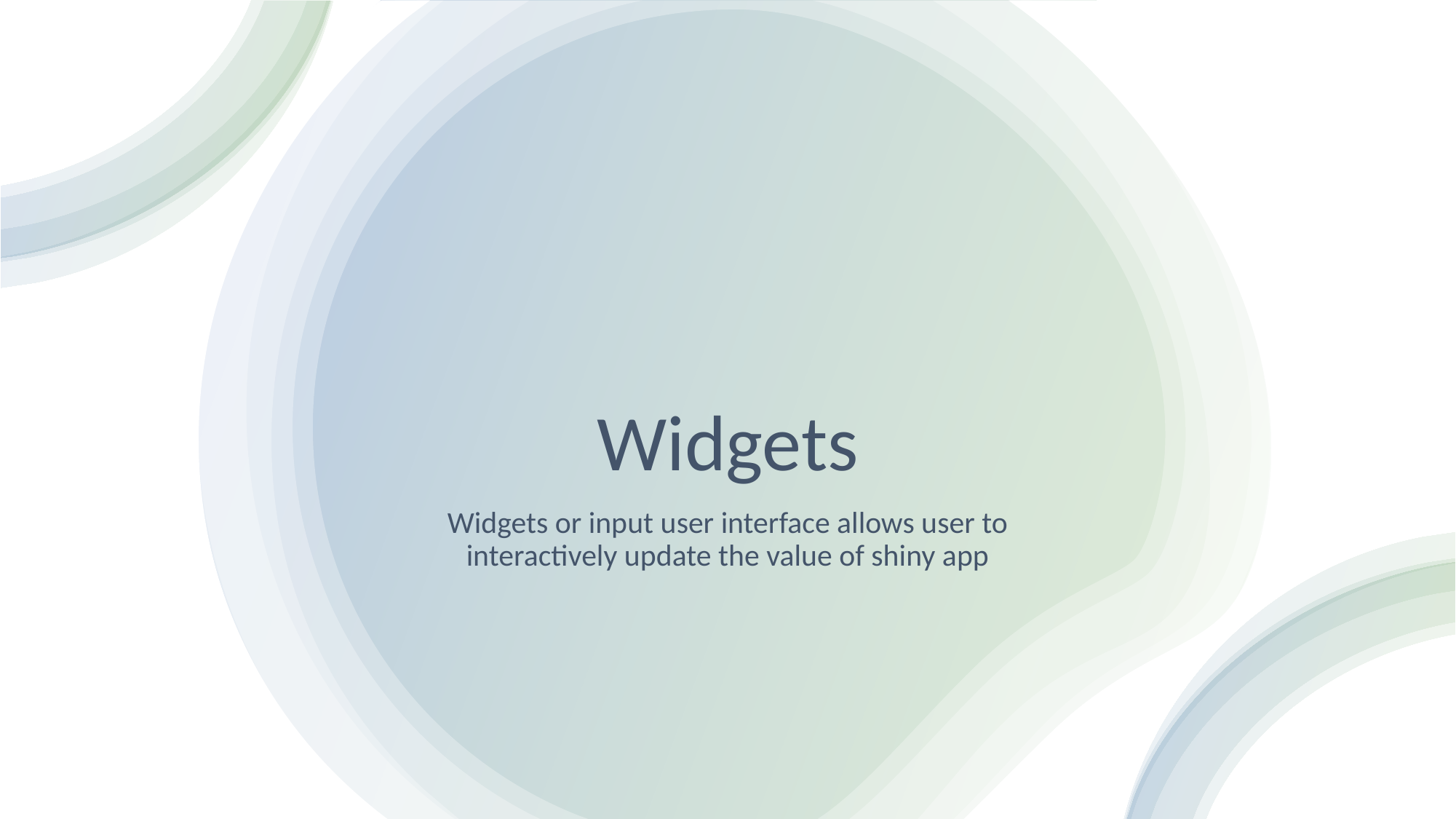

# Widgets
Widgets or input user interface allows user to interactively update the value of shiny app